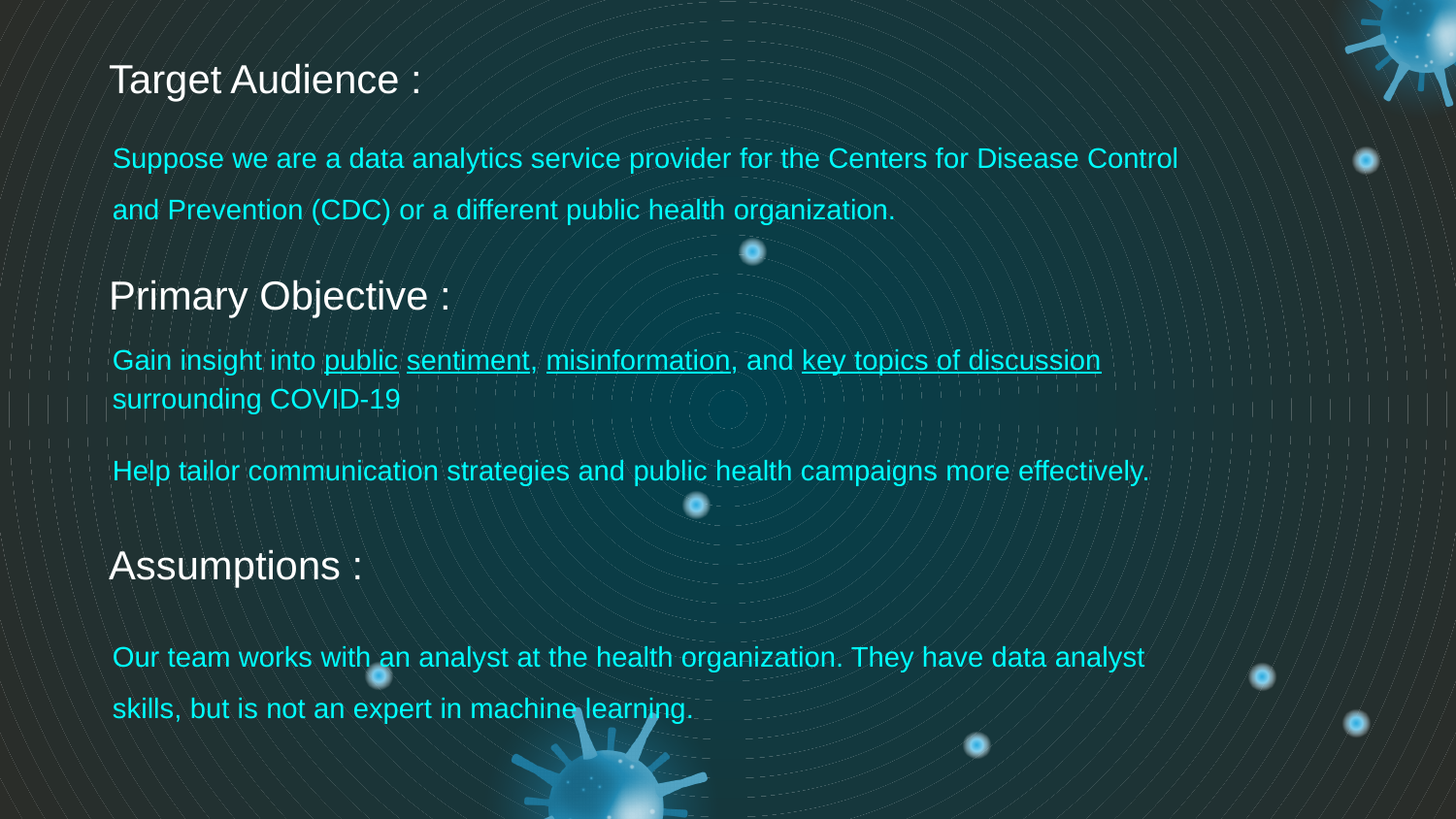

# Target Audience :
Suppose we are a data analytics service provider for the Centers for Disease Control and Prevention (CDC) or a different public health organization.
Primary Objective :

Gain insight into public sentiment, misinformation, and key topics of discussion surrounding COVID-19
Help tailor communication strategies and public health campaigns more effectively.
Assumptions :
Our team works with an analyst at the health organization. They have data analyst skills, but is not an expert in machine learning.